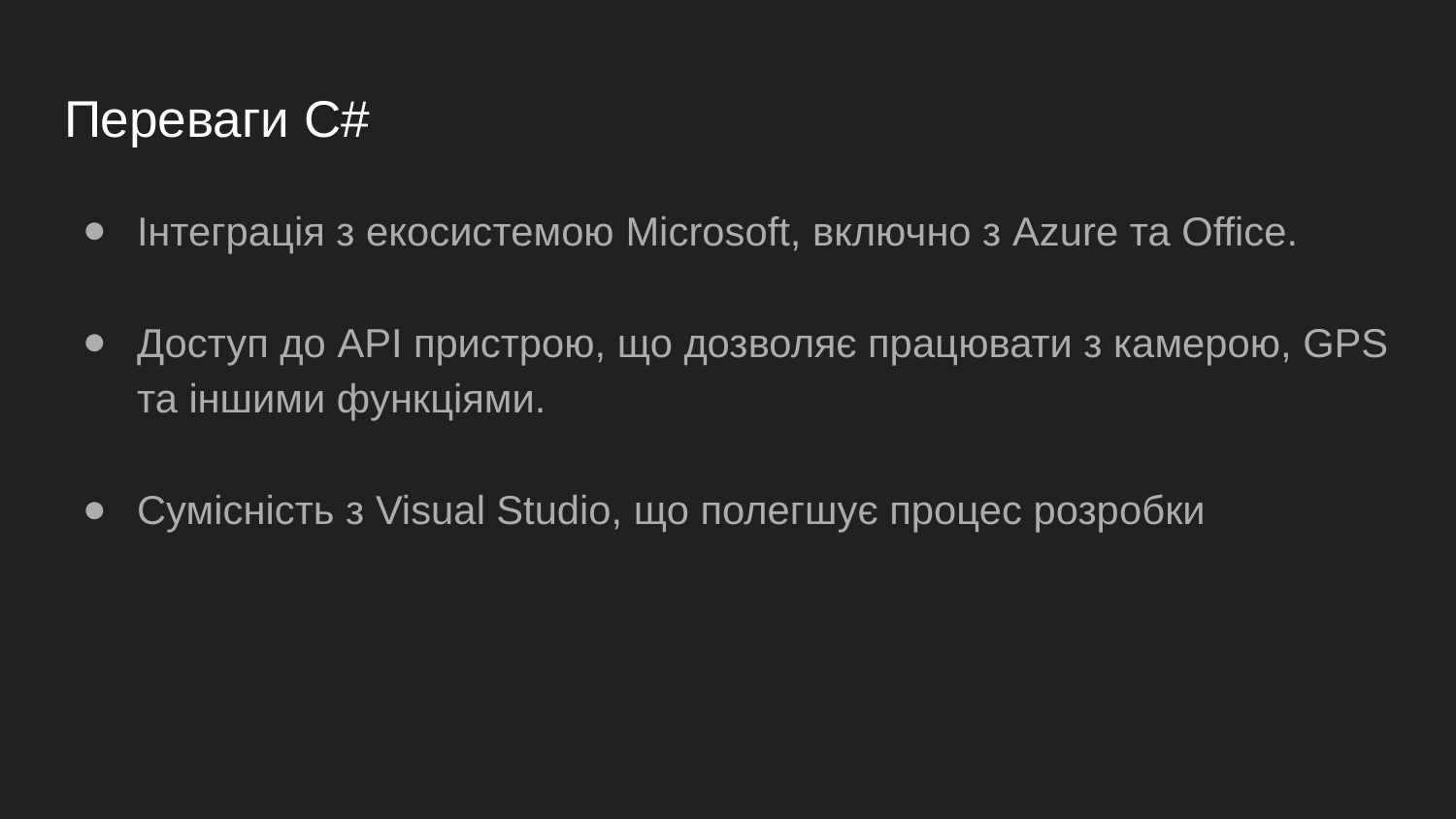

# Переваги C#
Інтеграція з екосистемою Microsoft, включно з Azure та Office.

Доступ до API пристрою, що дозволяє працювати з камерою, GPS та іншими функціями.

Сумісність з Visual Studio, що полегшує процес розробки